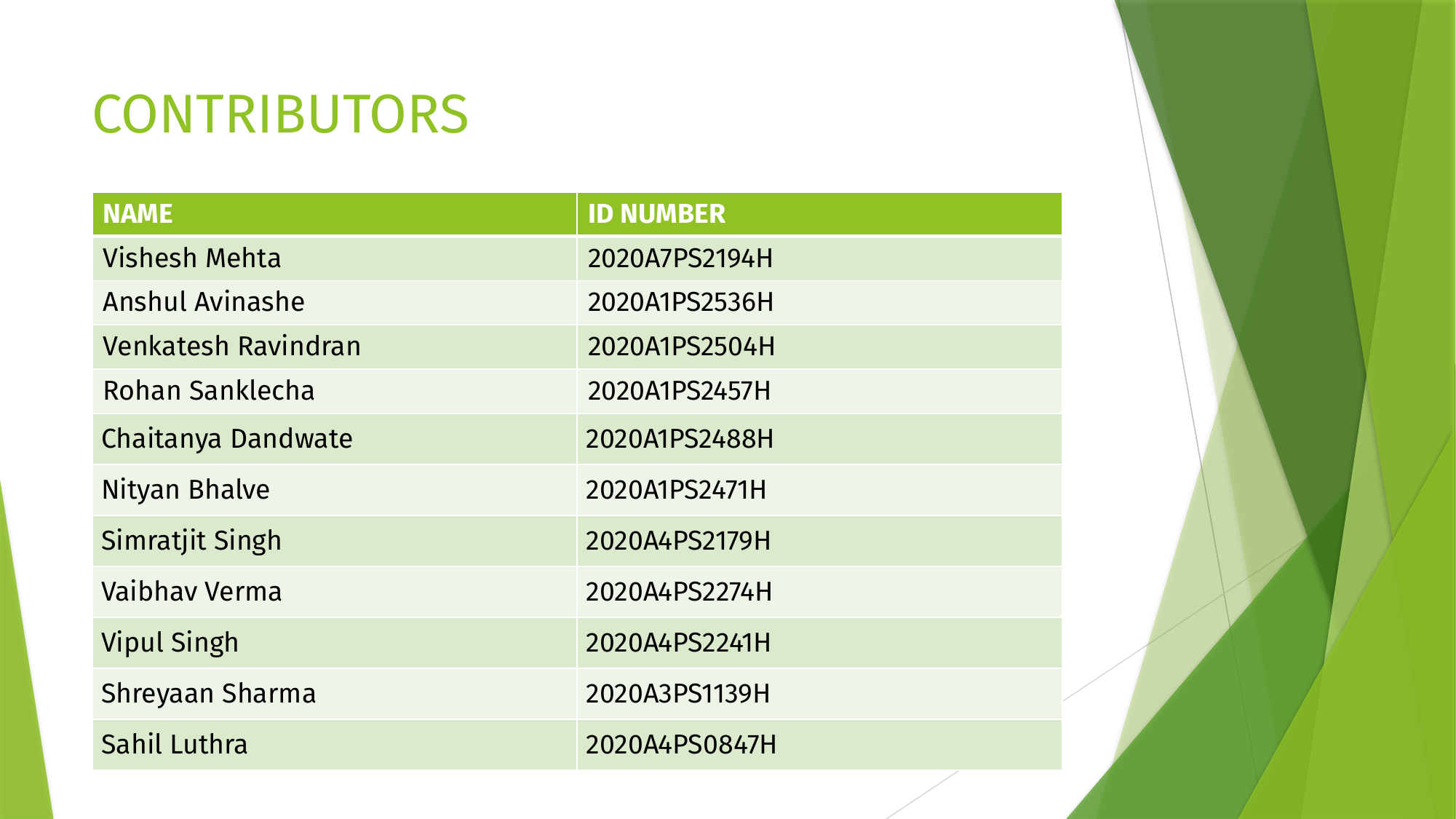

# CONTRIBUTORS
| NAME | ID NUMBER |
| --- | --- |
| Vishesh Mehta | 2020A7PS2194H |
| Anshul Avinashe | 2020A1PS2536H |
| Venkatesh Ravindran | 2020A1PS2504H |
| Rohan Sanklecha | 2020A1PS2457H |
| Chaitanya Dandwate | 2020A1PS2488H |
| Nityan Bhalve | 2020A1PS2471H |
| Simratjit Singh | 2020A4PS2179H |
| Vaibhav Verma | 2020A4PS2274H |
| Vipul Singh | 2020A4PS2241H |
| Shreyaan Sharma | 2020A3PS1139H |
| Sahil Luthra | 2020A4PS0847H |